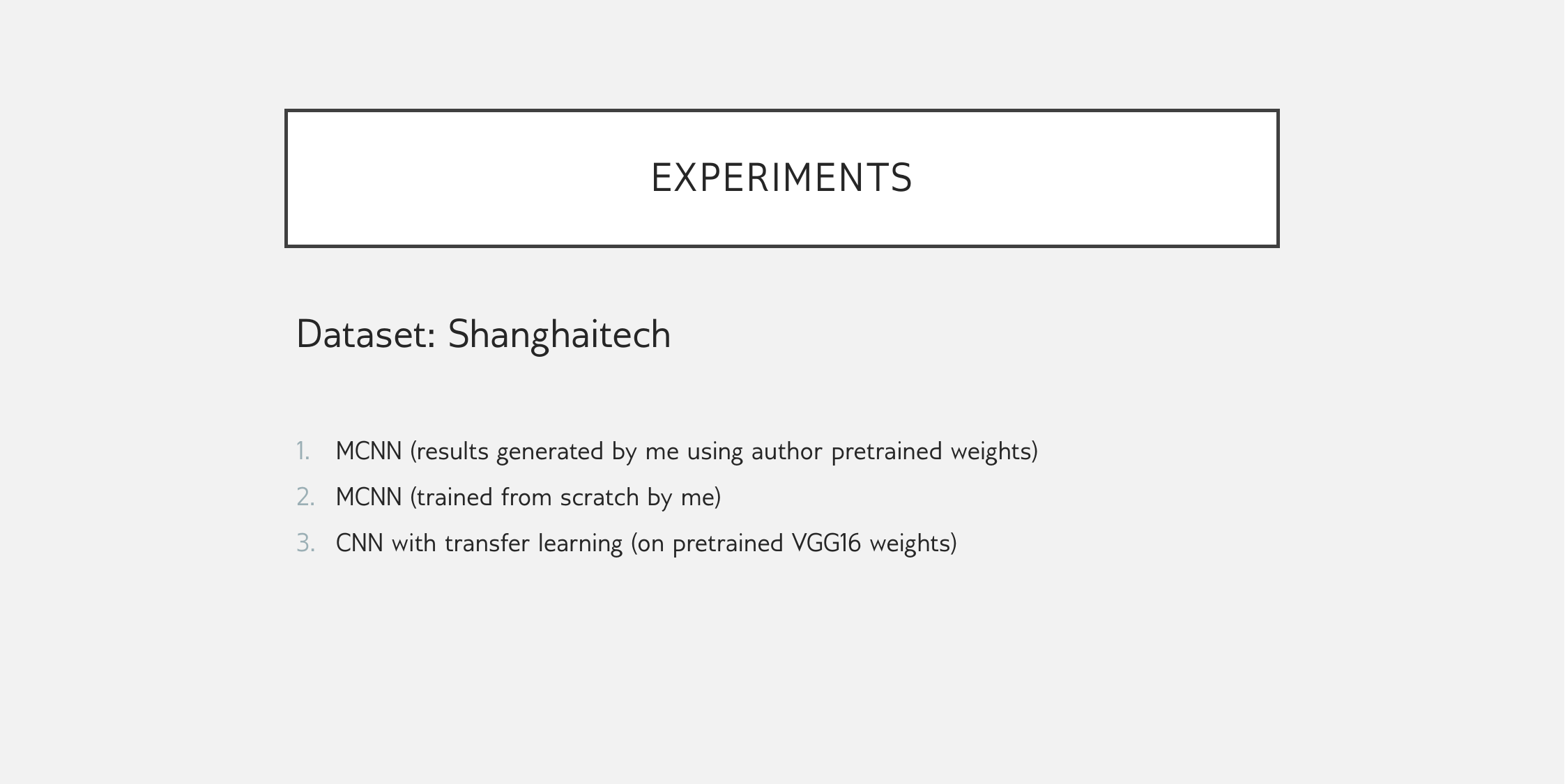

# EXPERIMENTS
Dataset: Shanghaitech

MCNN (results generated by me using author pretrained weights)
MCNN (trained from scratch by me)
CNN with transfer learning (on pretrained VGG16 weights)